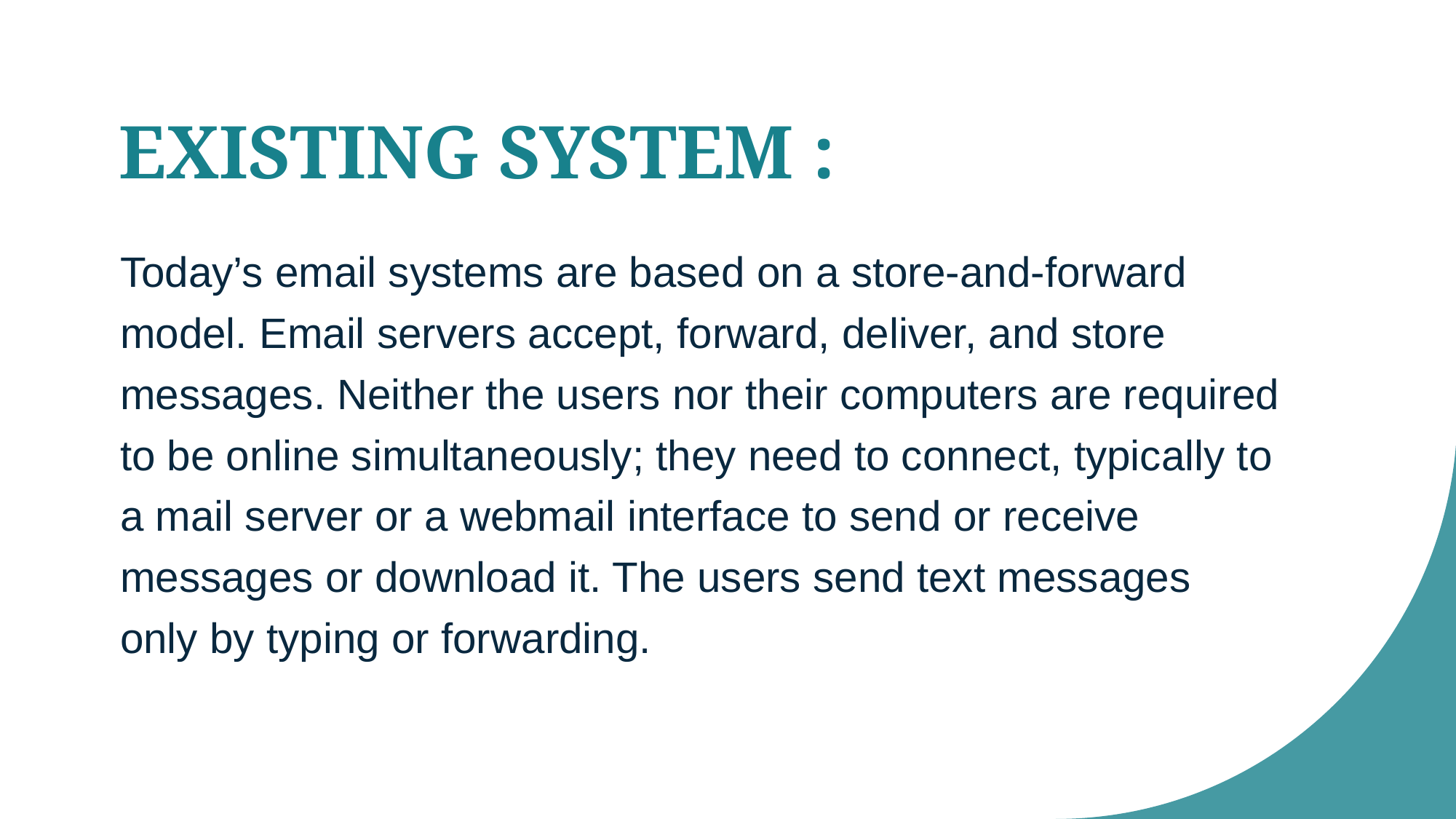

# EXISTING SYSTEM :
Today’s email systems are based on a store-and-forward model. Email servers accept, forward, deliver, and store messages. Neither the users nor their computers are required to be online simultaneously; they need to connect, typically to a mail server or a webmail interface to send or receive messages or download it. The users send text messages only by typing or forwarding.